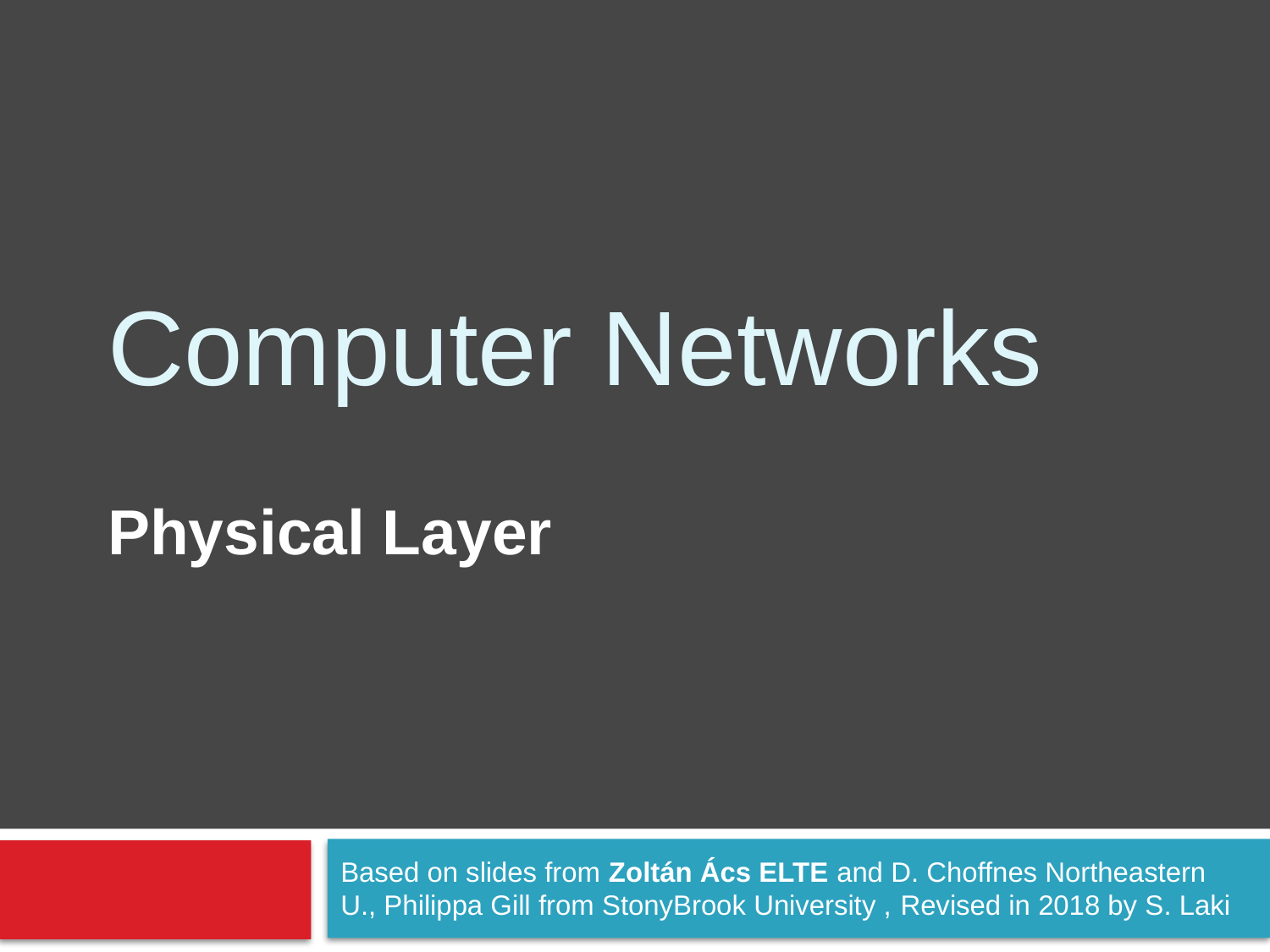

# Computer Networks
Physical Layer
Based on slides from Zoltán Ács ELTE and D. Choffnes Northeastern U., Philippa Gill from StonyBrook University , Revised in 2018 by S. Laki